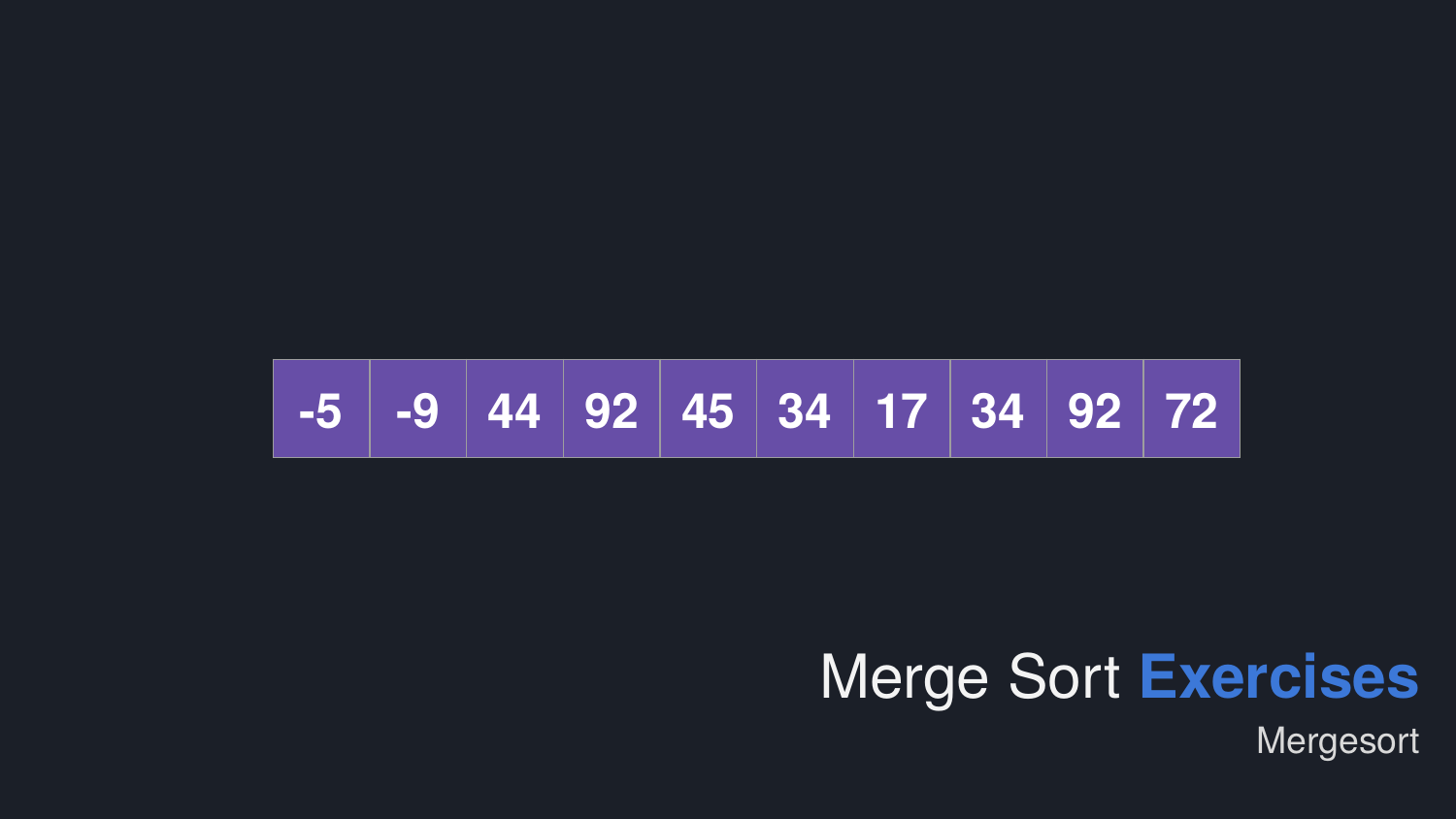

| -5 | -9 | 44 | 92 | 45 | 34 | 17 | 34 | 92 | 72 |
| --- | --- | --- | --- | --- | --- | --- | --- | --- | --- |
# Merge Sort Exercises
Mergesort